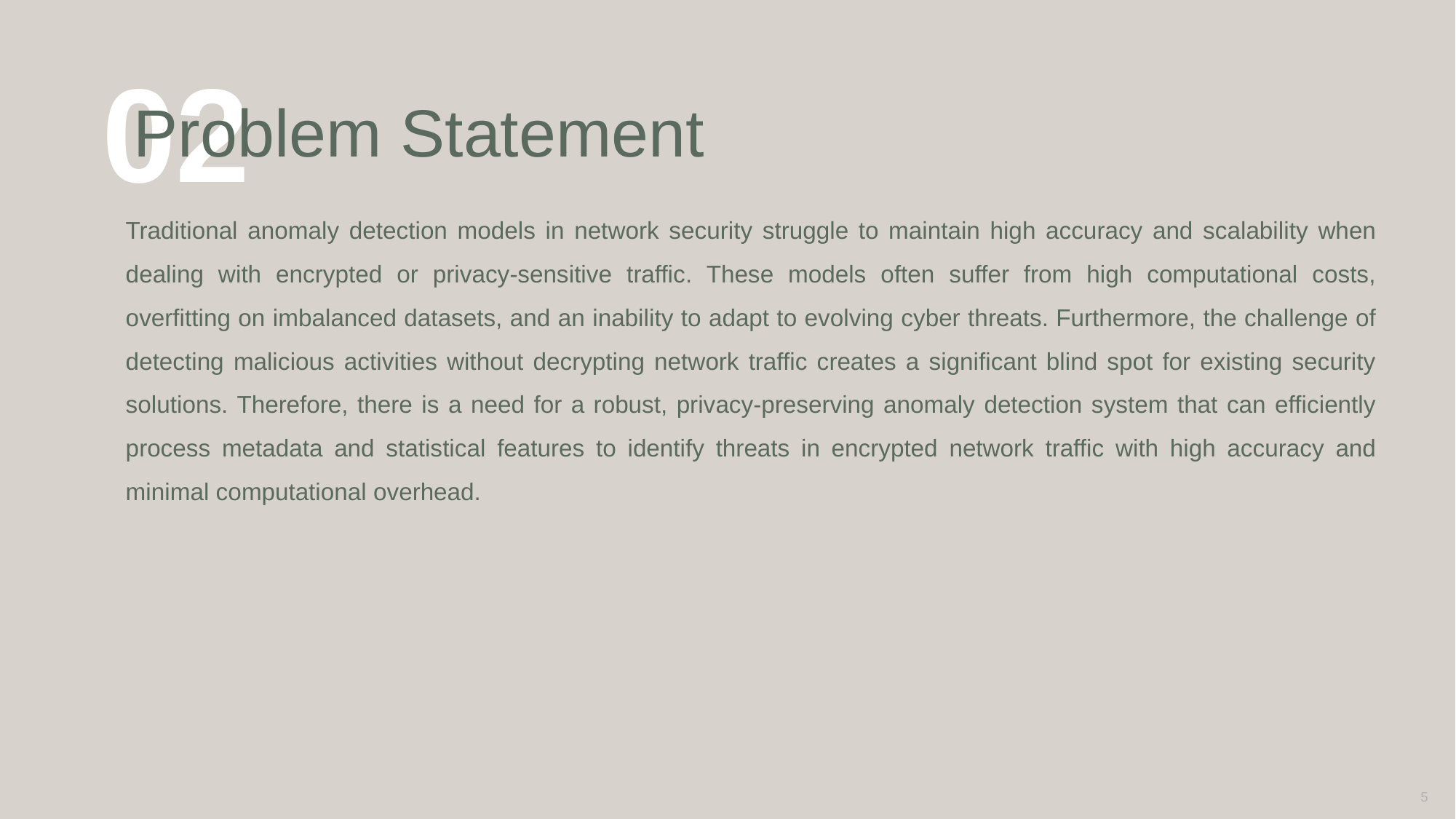

# Problem Statement
02
Traditional anomaly detection models in network security struggle to maintain high accuracy and scalability when dealing with encrypted or privacy-sensitive traffic. These models often suffer from high computational costs, overfitting on imbalanced datasets, and an inability to adapt to evolving cyber threats. Furthermore, the challenge of detecting malicious activities without decrypting network traffic creates a significant blind spot for existing security solutions. Therefore, there is a need for a robust, privacy-preserving anomaly detection system that can efficiently process metadata and statistical features to identify threats in encrypted network traffic with high accuracy and minimal computational overhead.
5